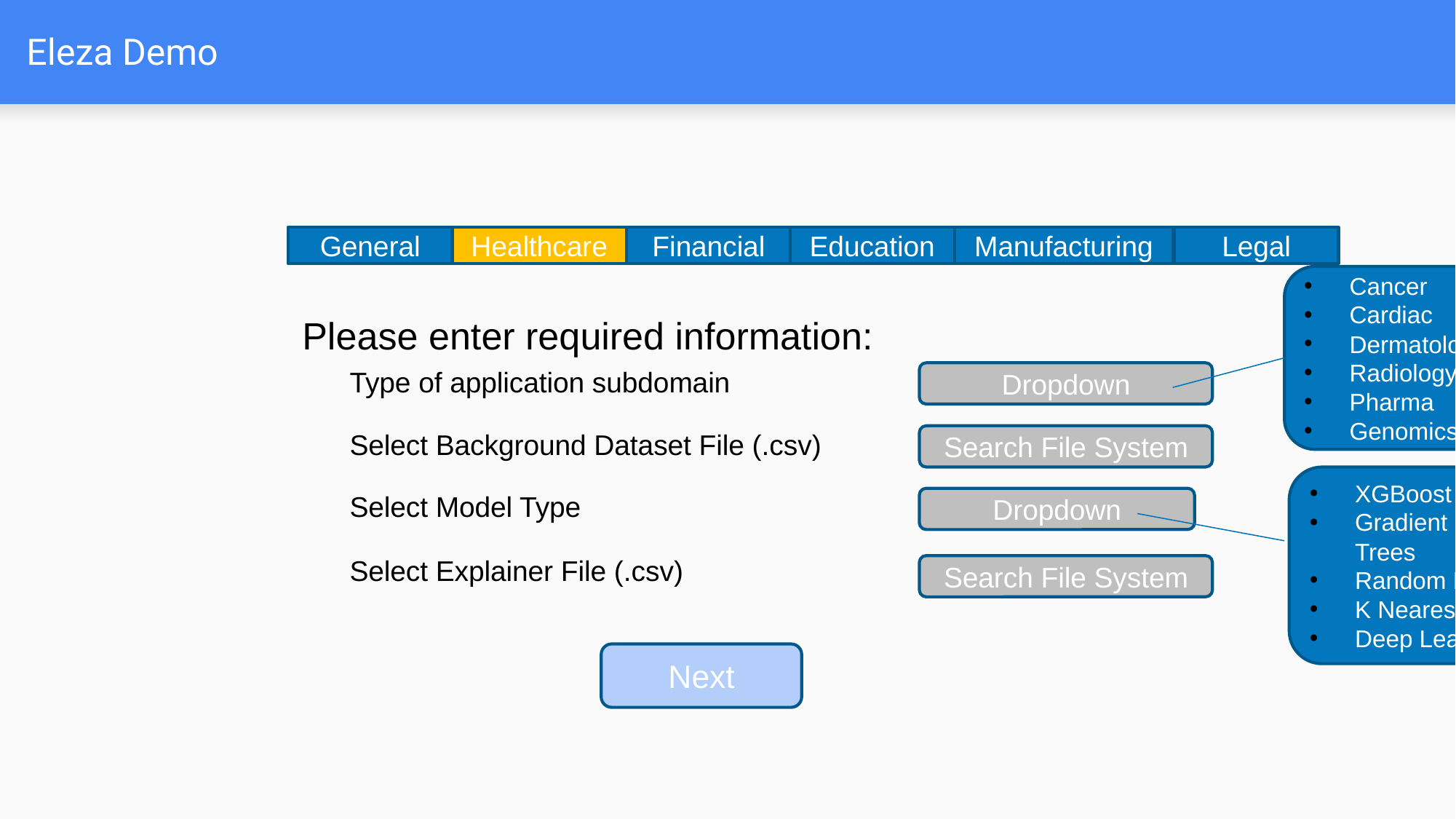

# Eleza Demo
|  |  |
| --- | --- |
|  | Please enter required information: |
General
Healthcare
Financial
Education
Manufacturing
Legal
Cancer
Cardiac
Dermatology
Radiology
Pharma
Genomics
Type of application subdomain
Dropdown
Select Background Dataset File (.csv)
Search File System
XGBoost
Gradient Boosted Trees
Random Forest
K Nearest Neighbor
Deep Learning
Select Model Type
Dropdown
Select Explainer File (.csv)
Search File System
Next